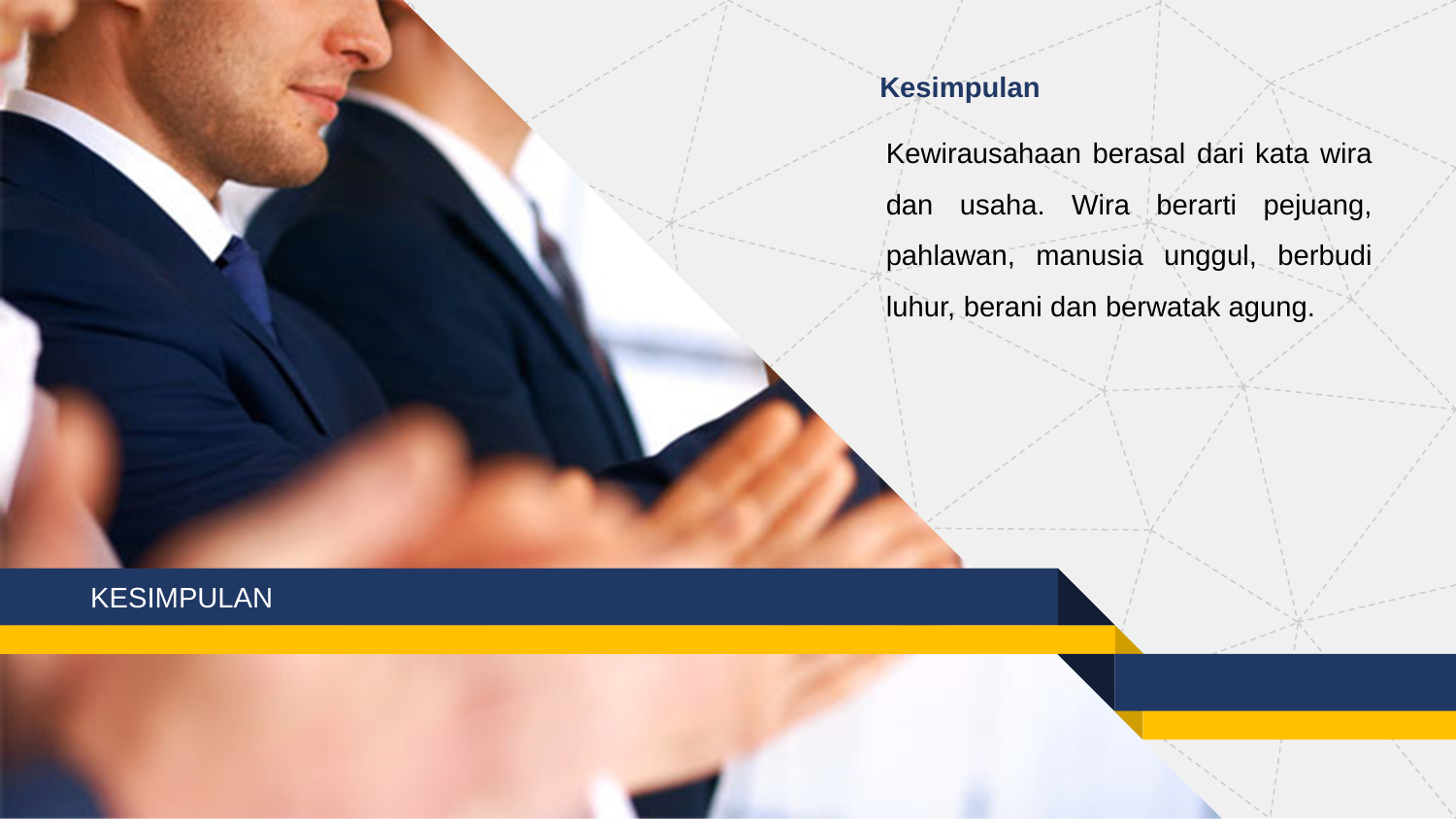

Kesimpulan
Kewirausahaan berasal dari kata wira dan usaha. Wira berarti pejuang, pahlawan, manusia unggul, berbudi luhur, berani dan berwatak agung.

KESIMPULAN